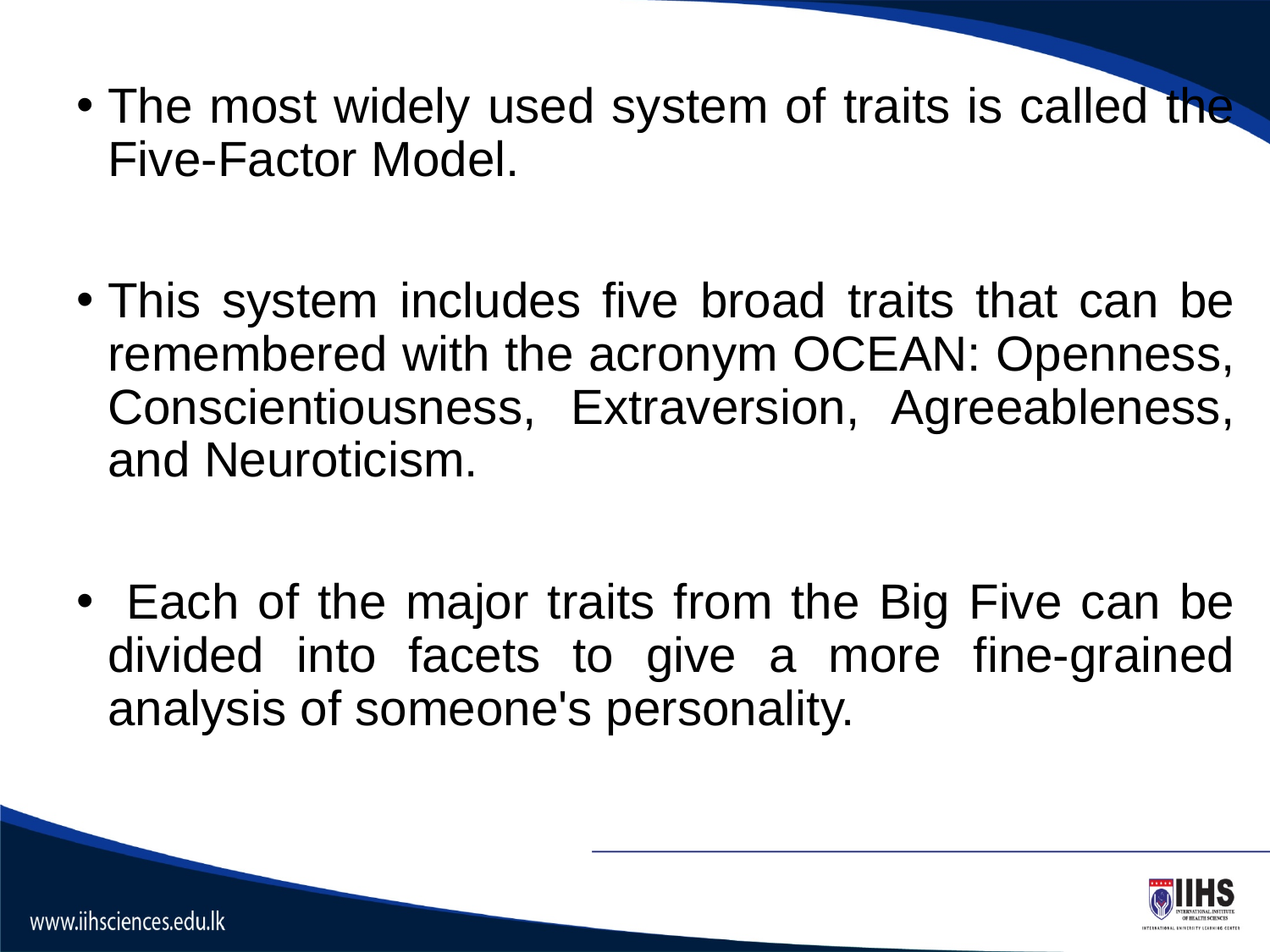

The most widely used system of traits is called the Five-Factor Model.

This system includes five broad traits that can be remembered with the acronym OCEAN: Openness, Conscientiousness, Extraversion, Agreeableness, and Neuroticism.

 Each of the major traits from the Big Five can be divided into facets to give a more fine-grained analysis of someone's personality.